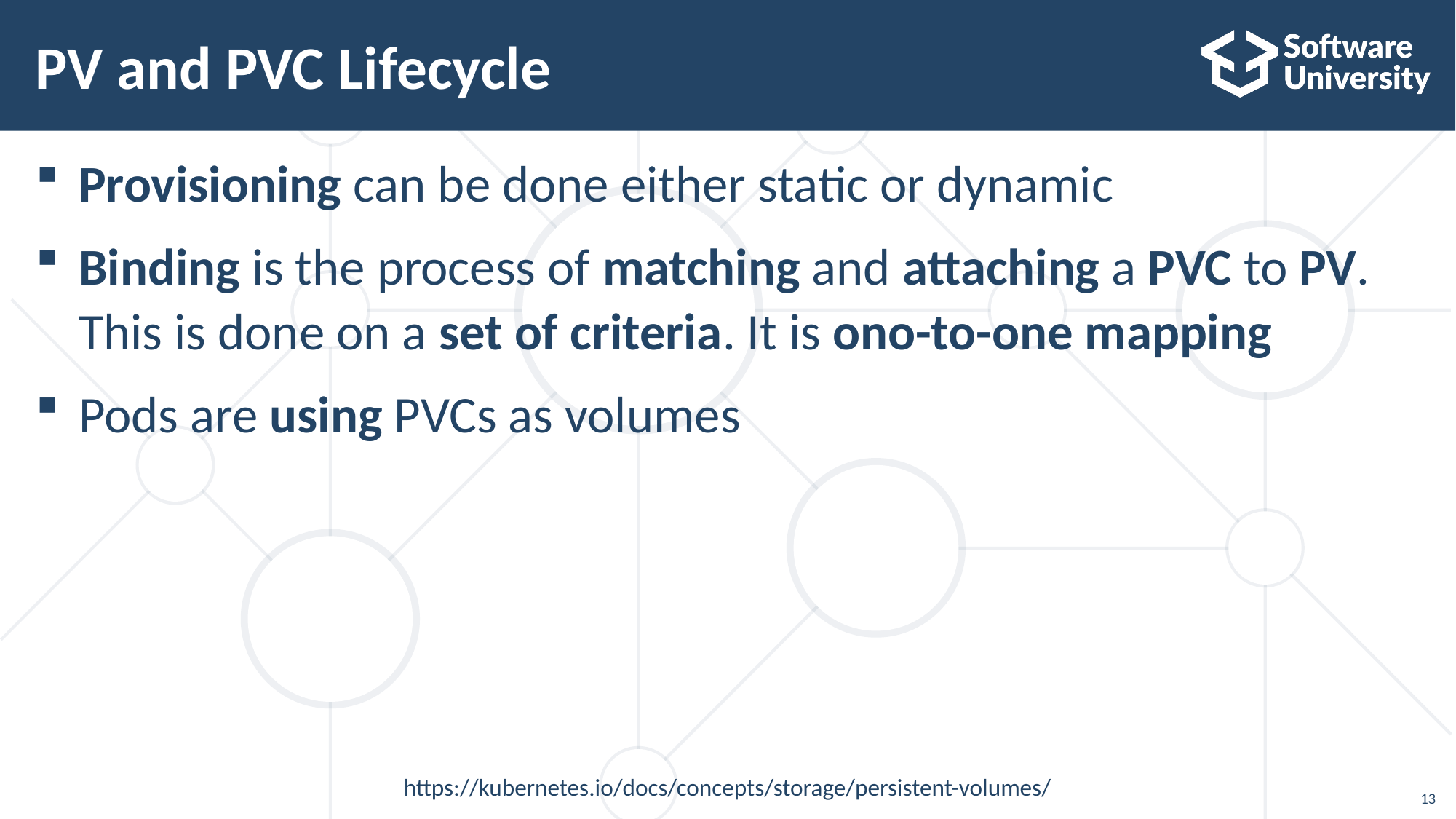

# PV and PVC Lifecycle
Provisioning can be done either static or dynamic
Binding is the process of matching and attaching a PVC to PV. This is done on a set of criteria. It is ono-to-one mapping
Pods are using PVCs as volumes
https://kubernetes.io/docs/concepts/storage/persistent-volumes/
13